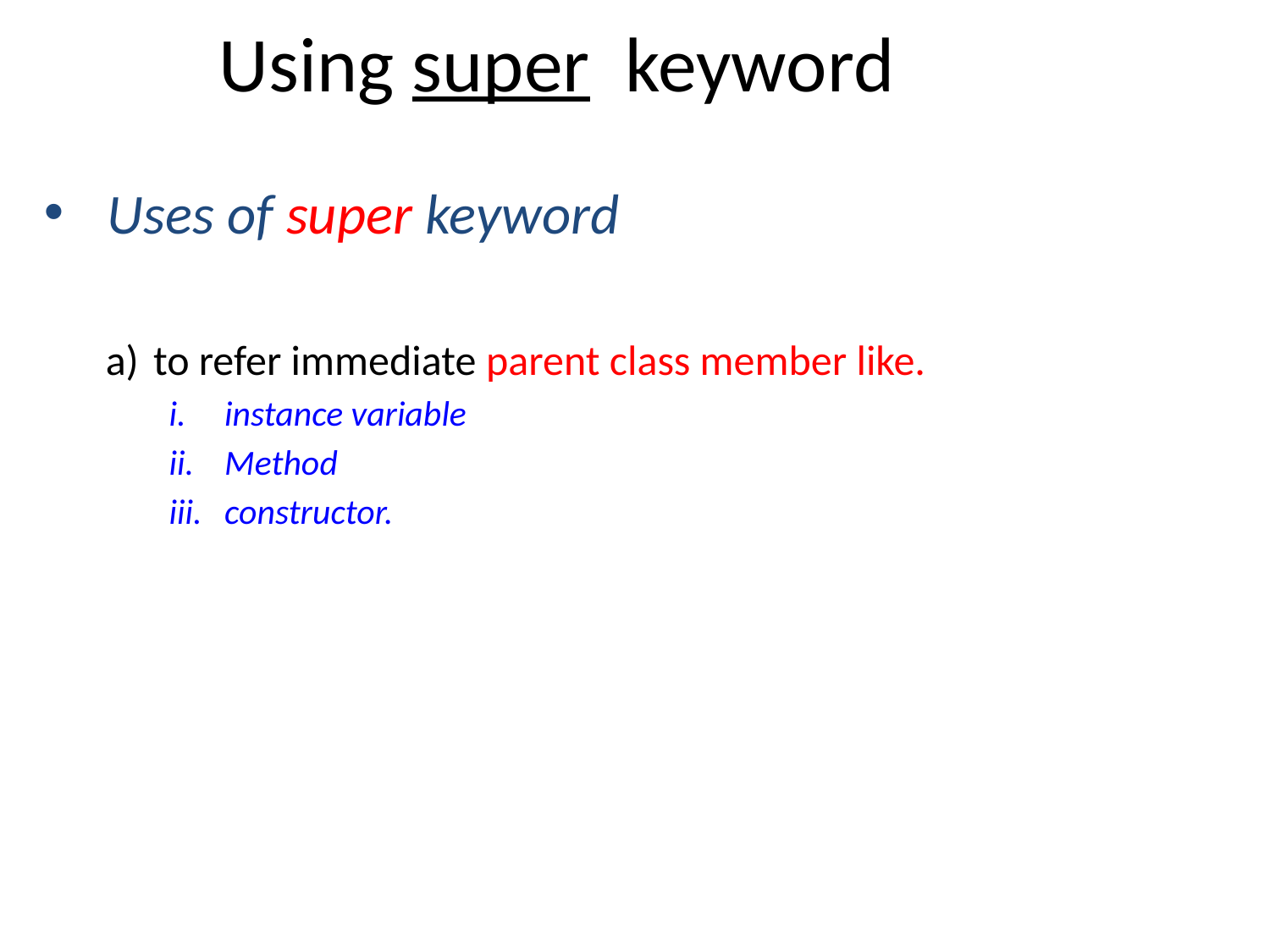

# Using super  keyword
Uses of super keyword

to refer immediate parent class member like.
instance variable
Method
constructor.